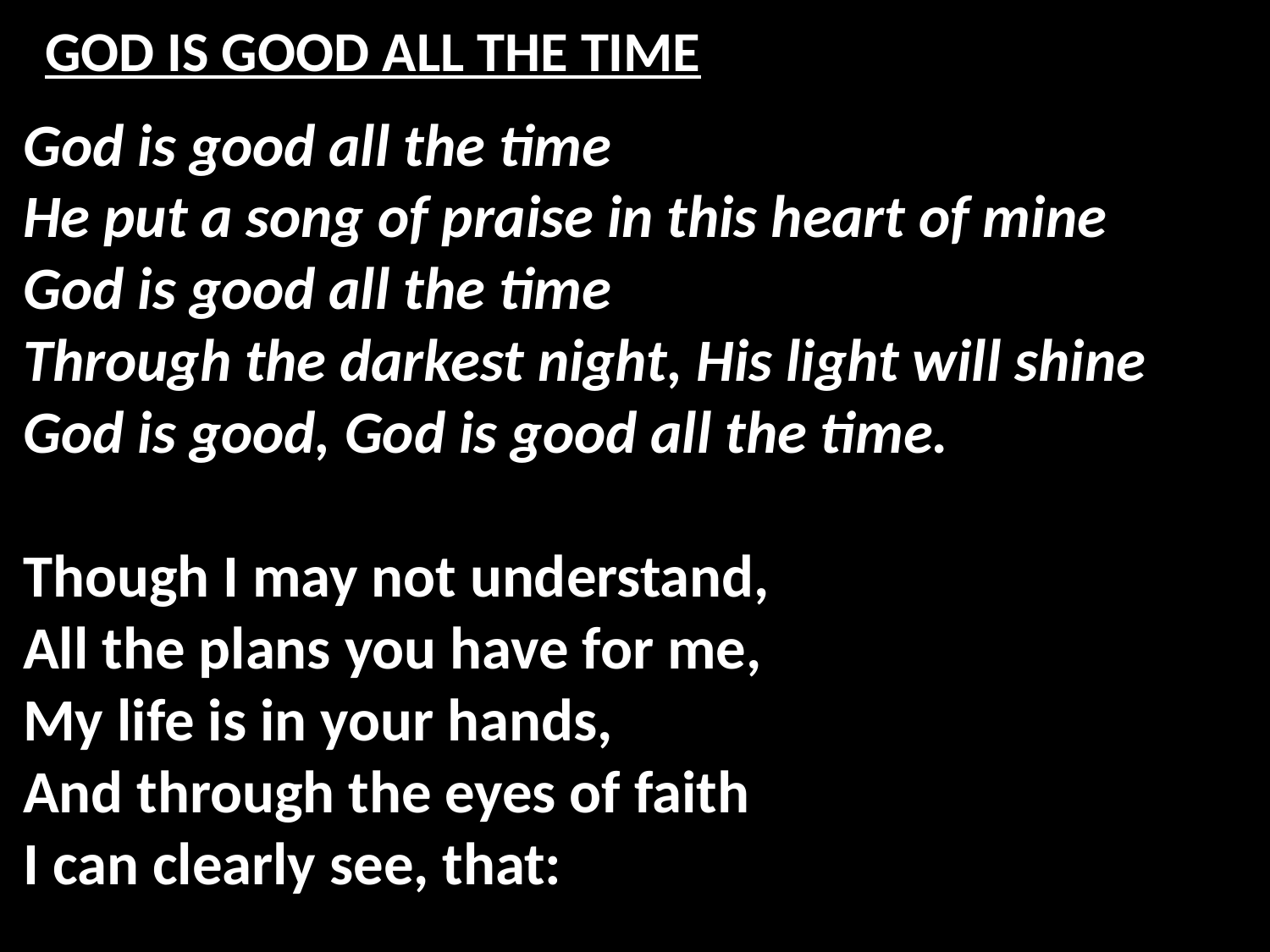

# GOD IS GOOD ALL THE TIME
God is good all the time
He put a song of praise in this heart of mine
God is good all the time
Through the darkest night, His light will shine
God is good, God is good all the time.

Though I may not understand,
All the plans you have for me,
My life is in your hands,
And through the eyes of faith
I can clearly see, that: